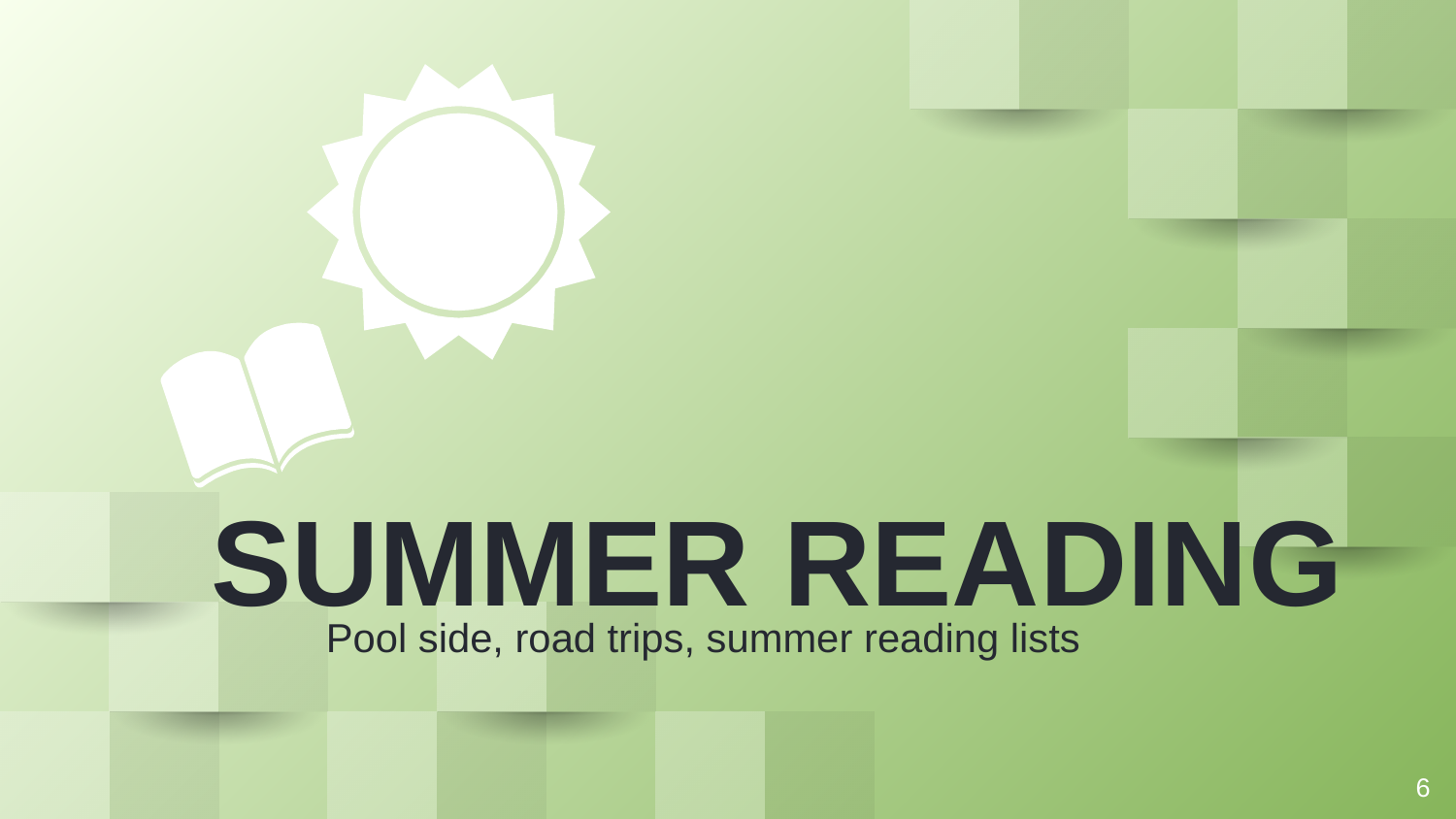

SUMMER READING
Pool side, road trips, summer reading lists
6